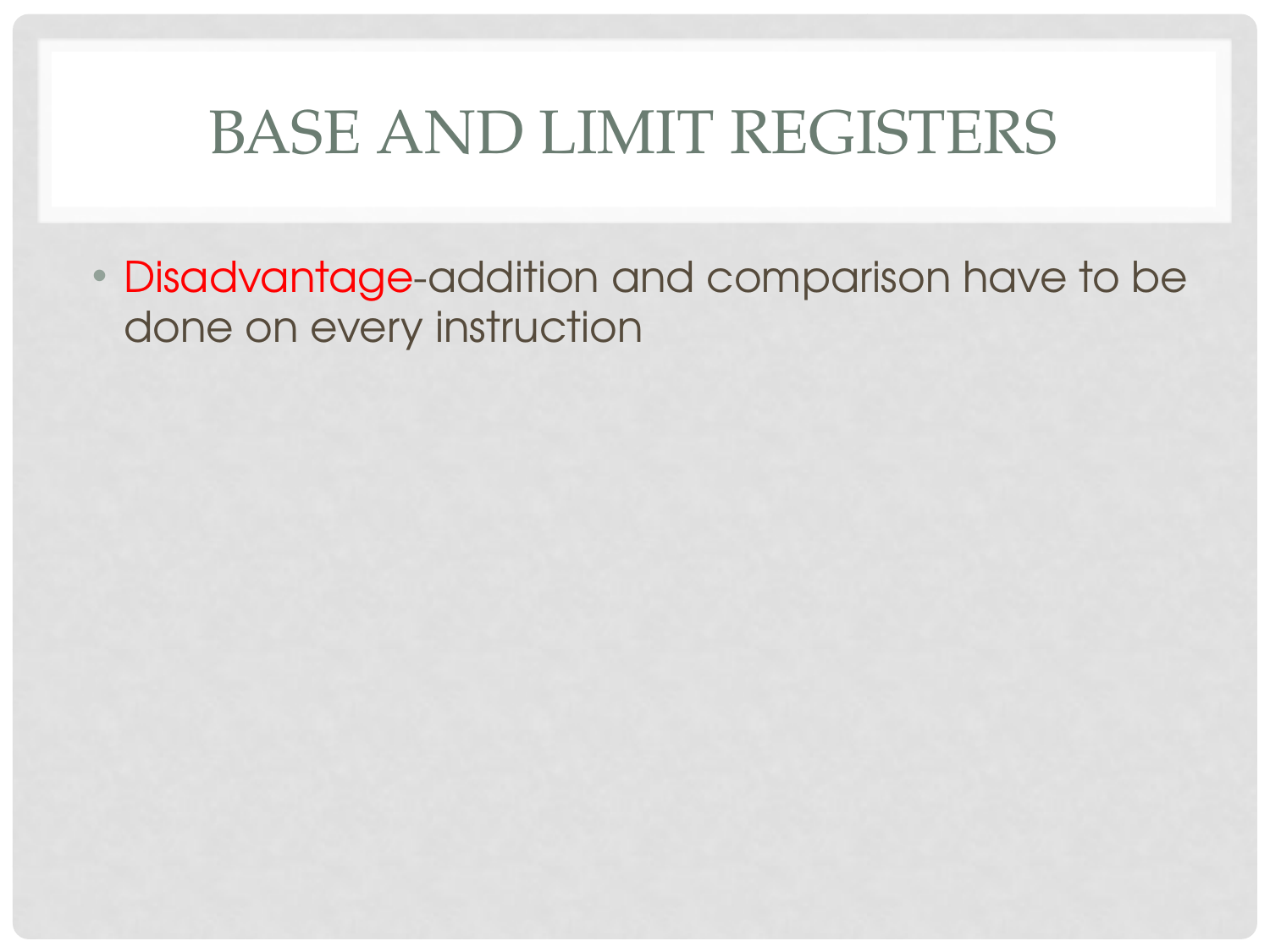

# Base and Limit Registers
Disadvantage-addition and comparison have to be done on every instruction